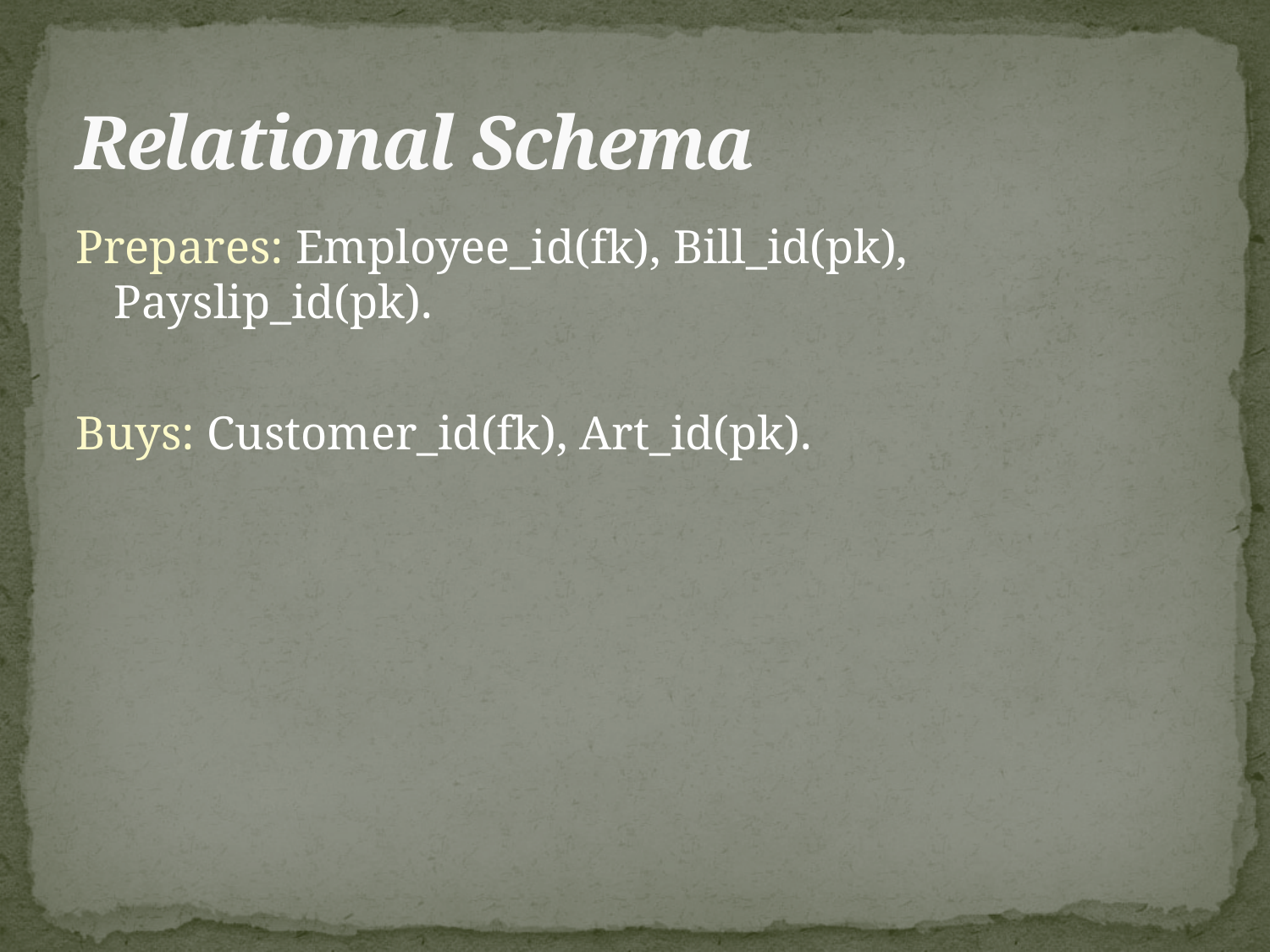

# Relational Schema
Prepares: Employee_id(fk), Bill_id(pk), Payslip_id(pk).

Buys: Customer_id(fk), Art_id(pk).